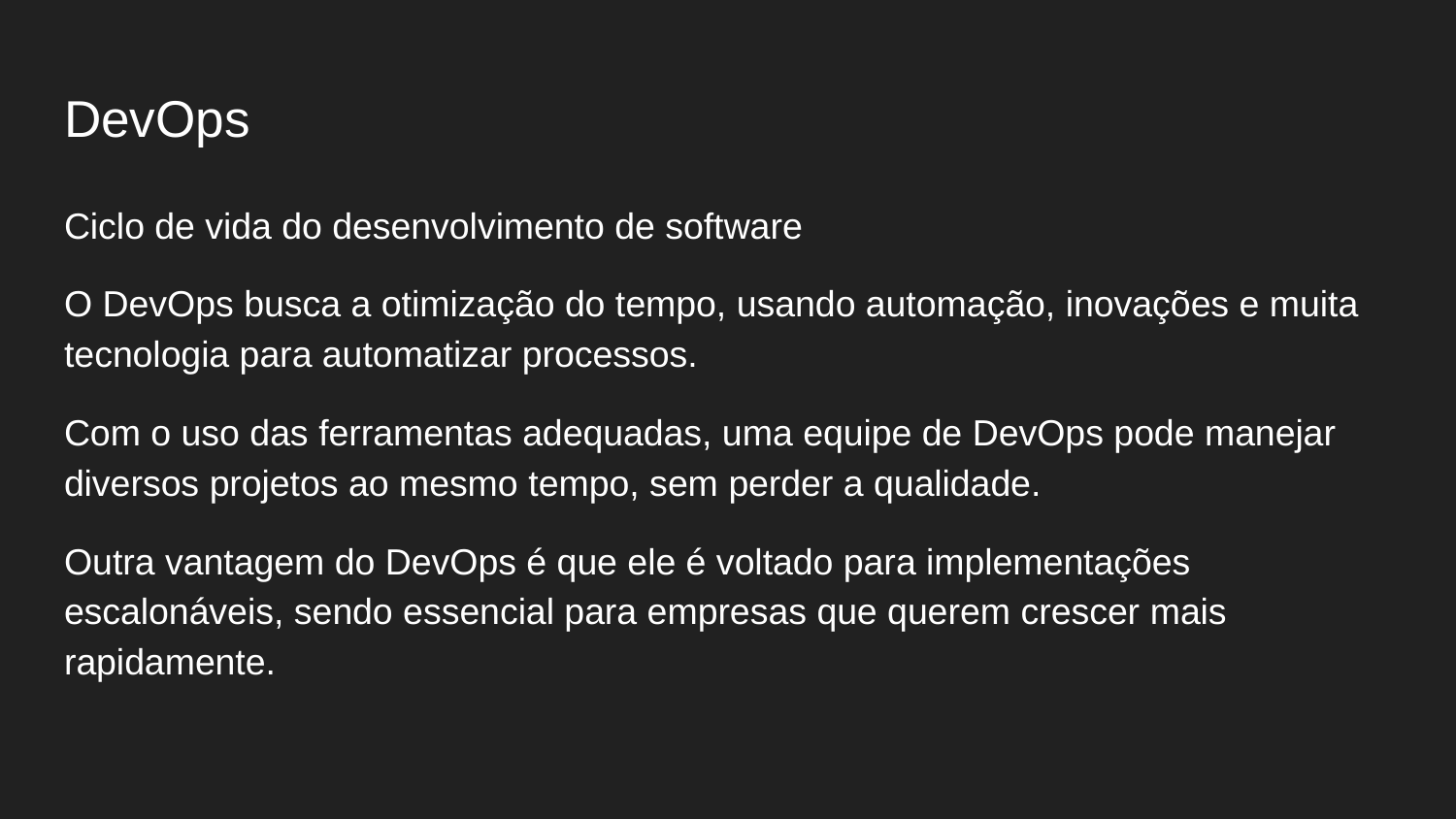

# DevOps

Ciclo de vida do desenvolvimento de software
O DevOps busca a otimização do tempo, usando automação, inovações e muita tecnologia para automatizar processos.
Com o uso das ferramentas adequadas, uma equipe de DevOps pode manejar diversos projetos ao mesmo tempo, sem perder a qualidade.
Outra vantagem do DevOps é que ele é voltado para implementações escalonáveis, sendo essencial para empresas que querem crescer mais rapidamente.